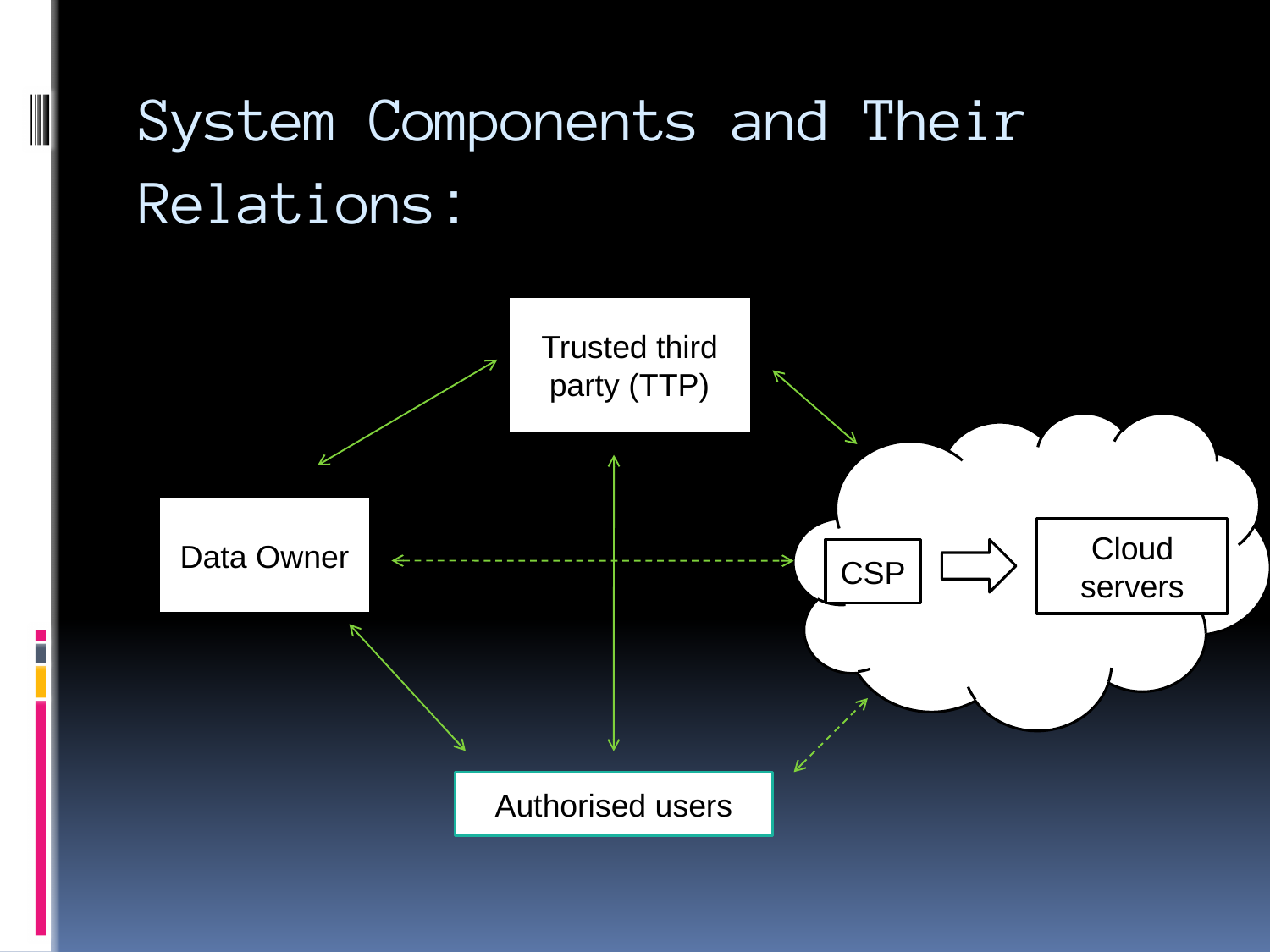

# System Components and Their Relations:
Trusted third party (TTP)

Data Owner
Cloud servers
CSP

Authorised users